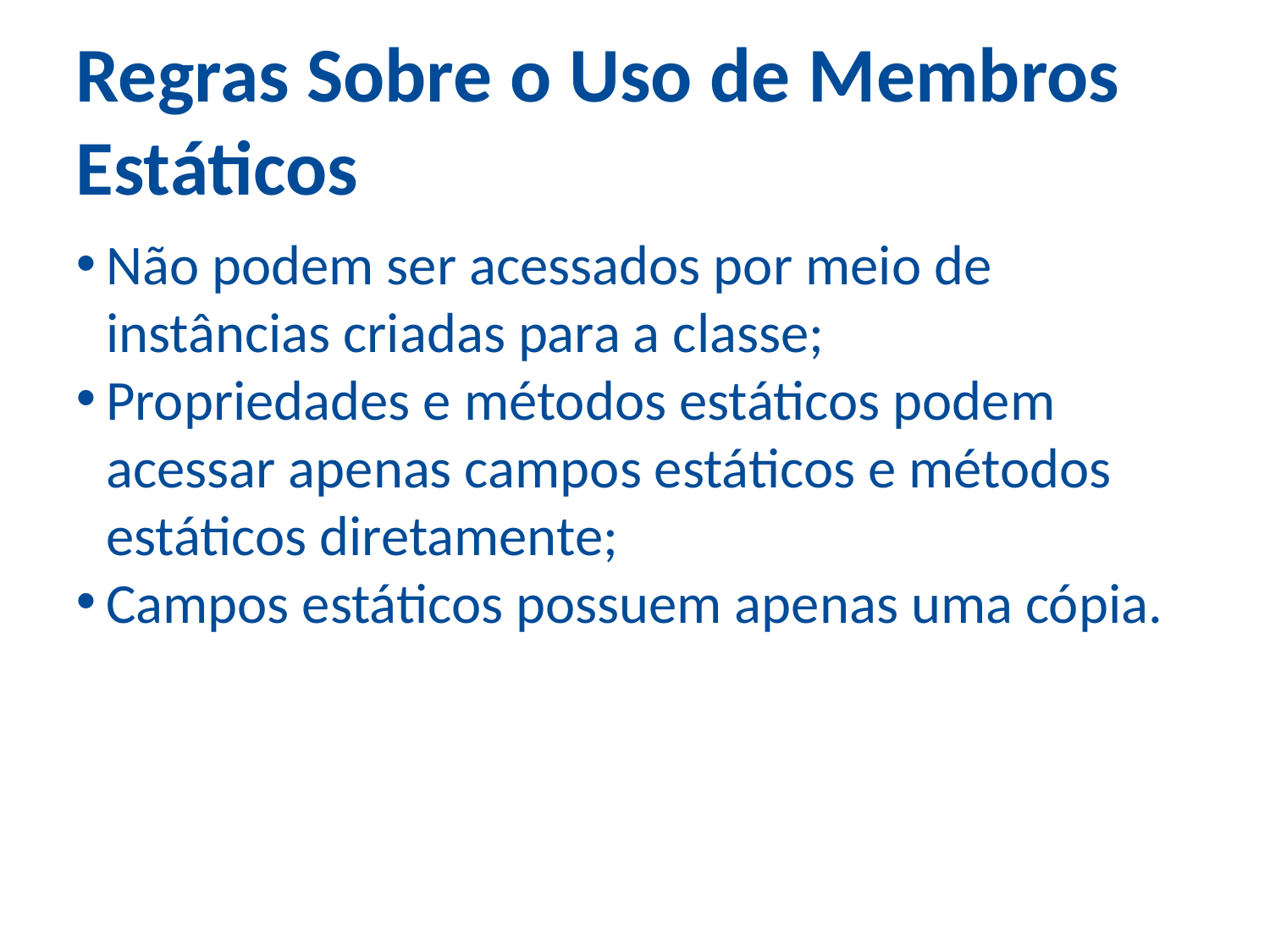

Regras Sobre o Uso de Membros Estáticos
Não podem ser acessados por meio de instâncias criadas para a classe;
Propriedades e métodos estáticos podem acessar apenas campos estáticos e métodos estáticos diretamente;
Campos estáticos possuem apenas uma cópia.